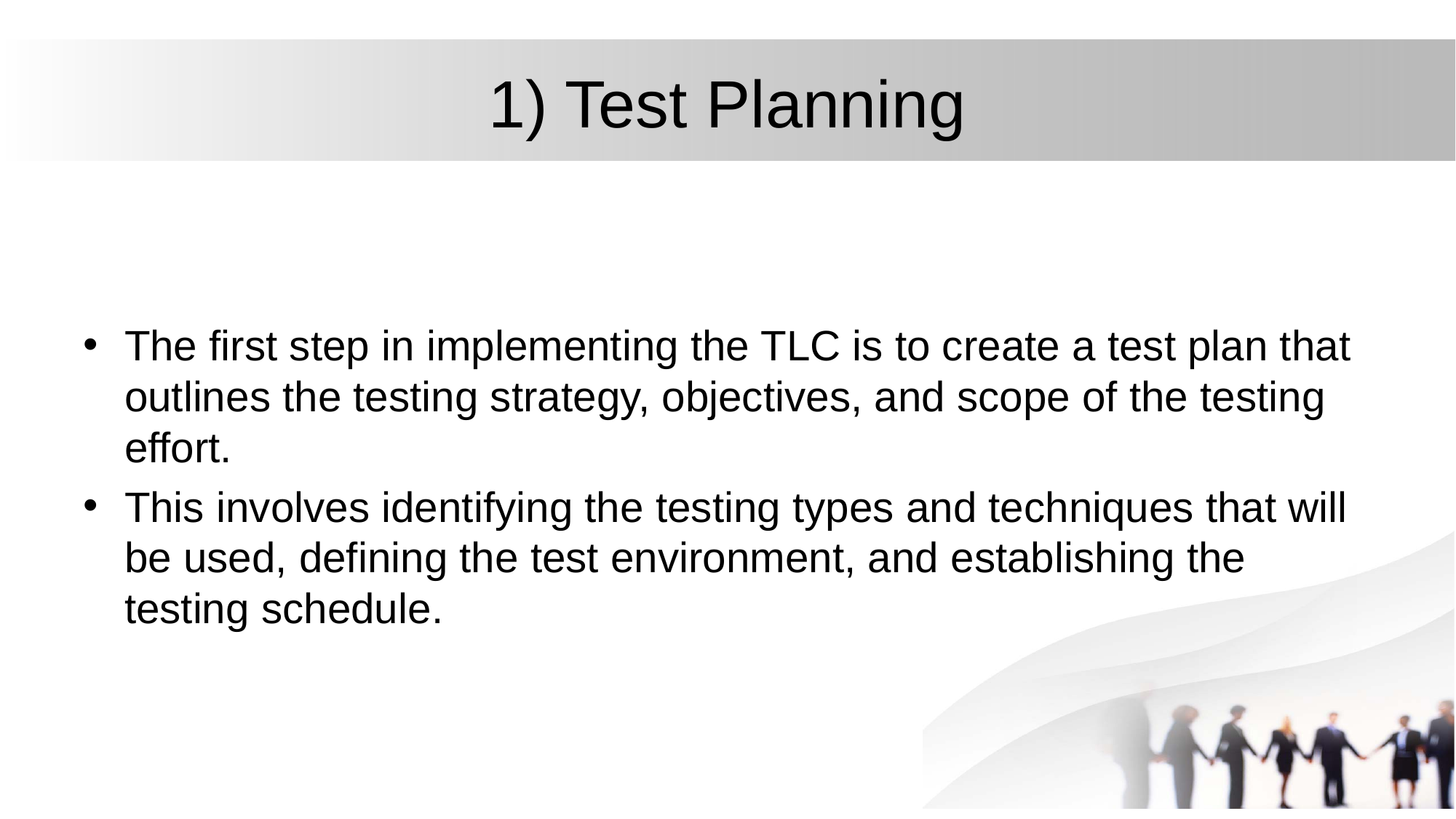

# 1) Test Planning

The first step in implementing the TLC is to create a test plan that outlines the testing strategy, objectives, and scope of the testing effort.
This involves identifying the testing types and techniques that will be used, defining the test environment, and establishing the testing schedule.